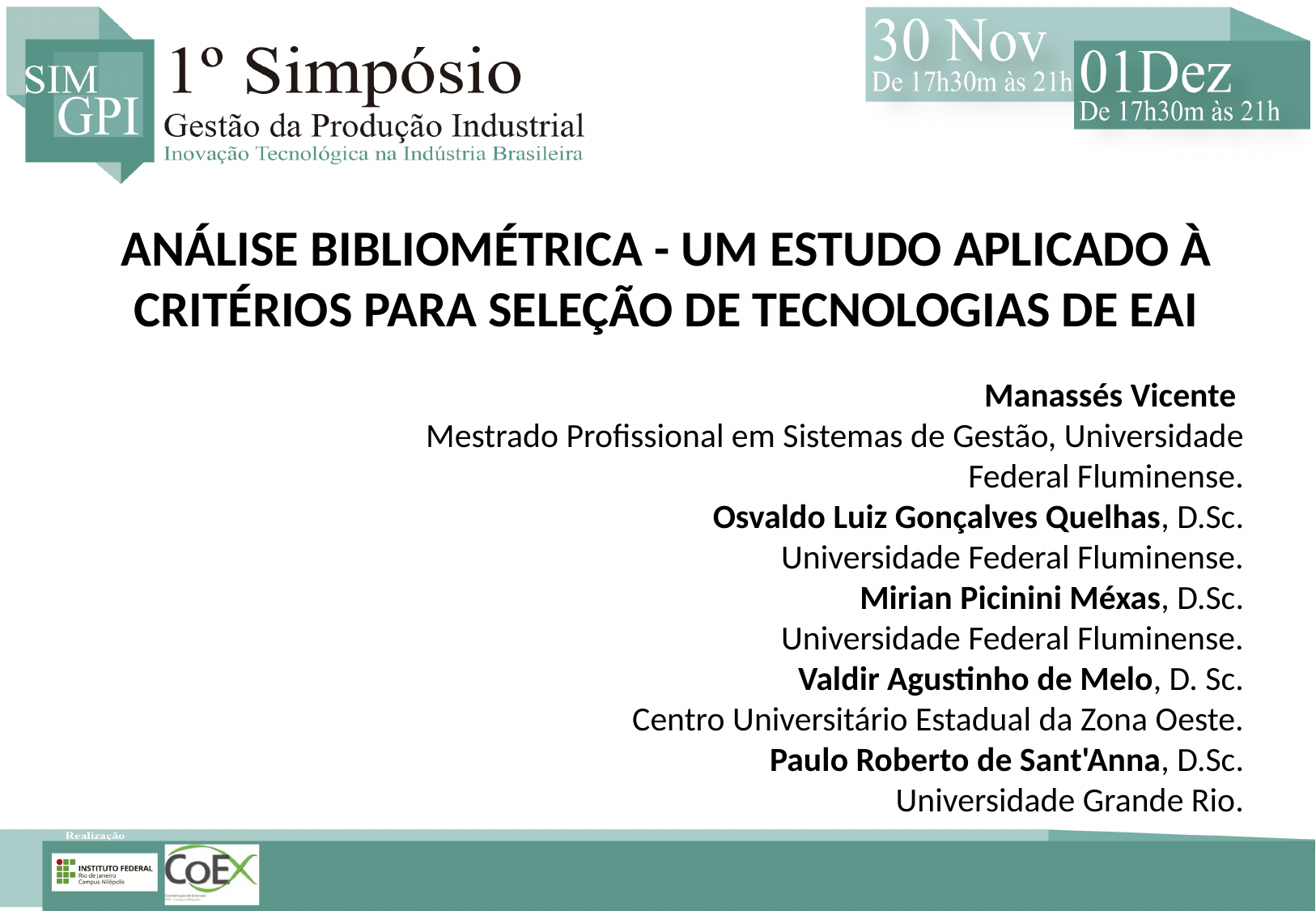

ANÁLISE BIBLIOMÉTRICA - UM ESTUDO APLICADO À CRITÉRIOS PARA SELEÇÃO DE TECNOLOGIAS DE EAI
Manassés Vicente
Mestrado Profissional em Sistemas de Gestão, Universidade Federal Fluminense.
Osvaldo Luiz Gonçalves Quelhas, D.Sc.
Universidade Federal Fluminense.
Mirian Picinini Méxas, D.Sc.
Universidade Federal Fluminense.
Valdir Agustinho de Melo, D. Sc.
Centro Universitário Estadual da Zona Oeste.
Paulo Roberto de Sant'Anna, D.Sc.
Universidade Grande Rio.